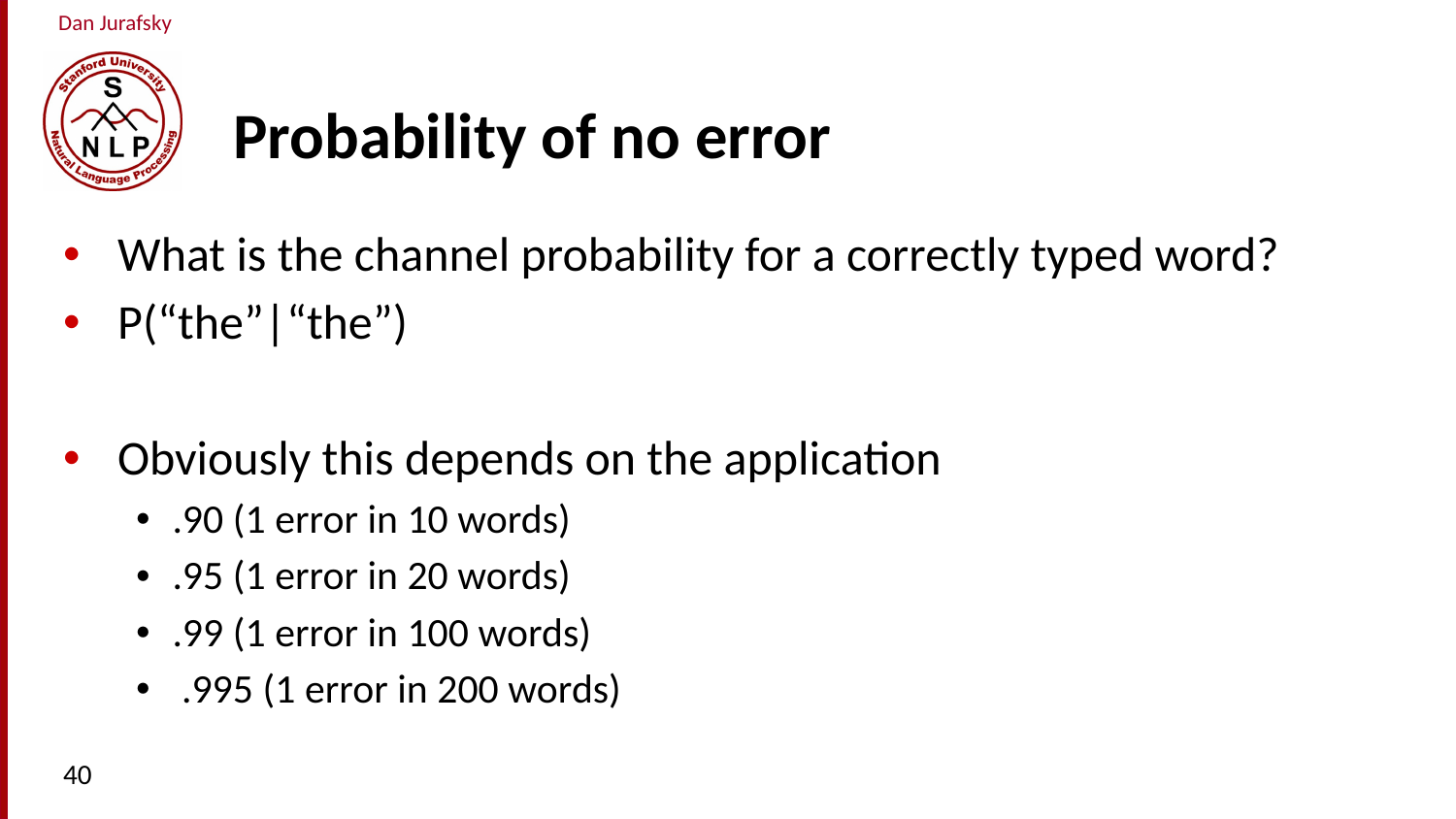

# Probability of no error
What is the channel probability for a correctly typed word?
P(“the”|“the”)

Obviously this depends on the application
.90 (1 error in 10 words)
.95 (1 error in 20 words)
.99 (1 error in 100 words)
 .995 (1 error in 200 words)

40